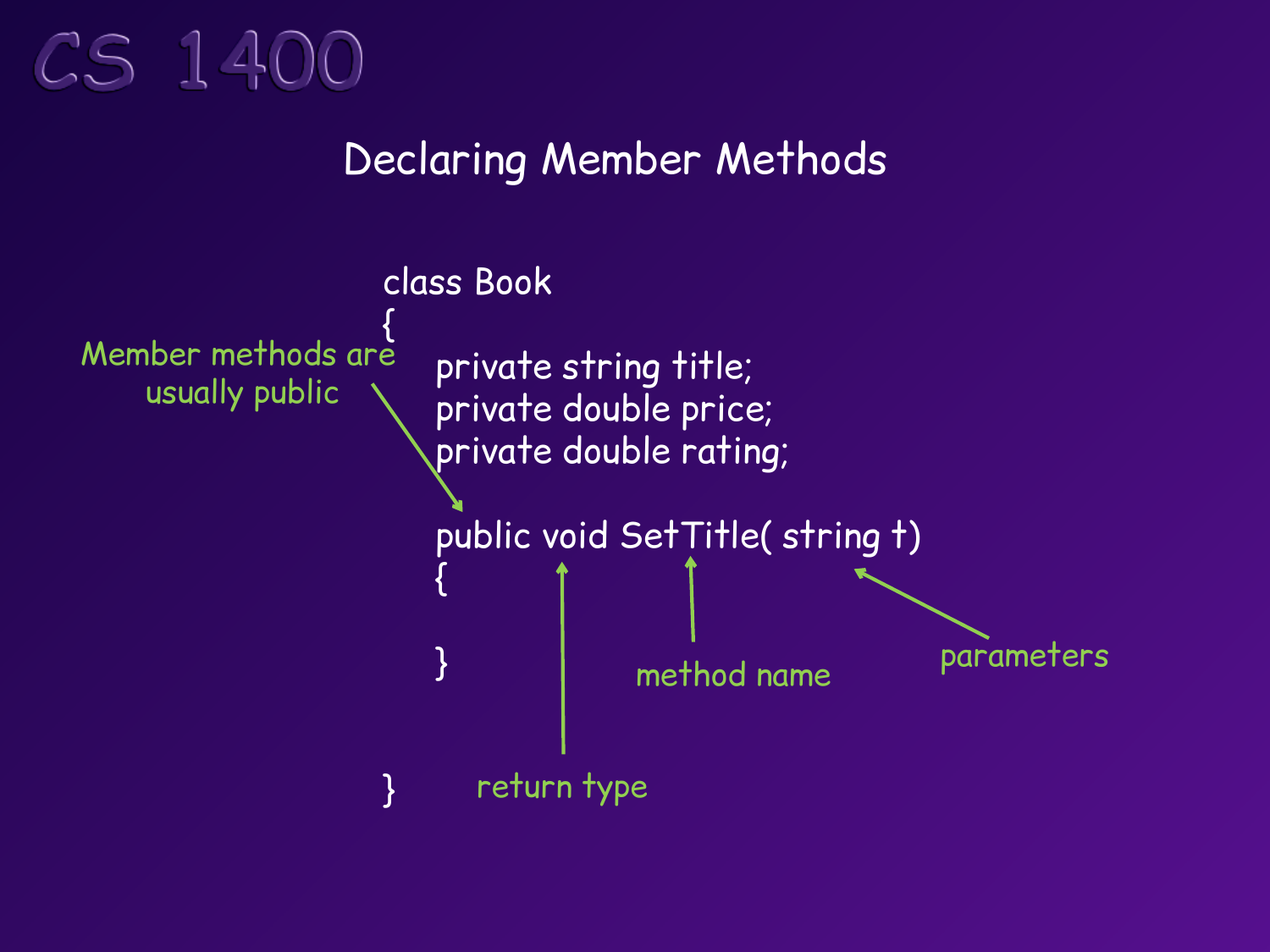

Declaring Member Methods
class Book
{
     private string title;
     private double price;
     private double rating;

     public void SetTitle( string t)
     {

     }

}
Member methods are
usually public
parameters
method name
return type